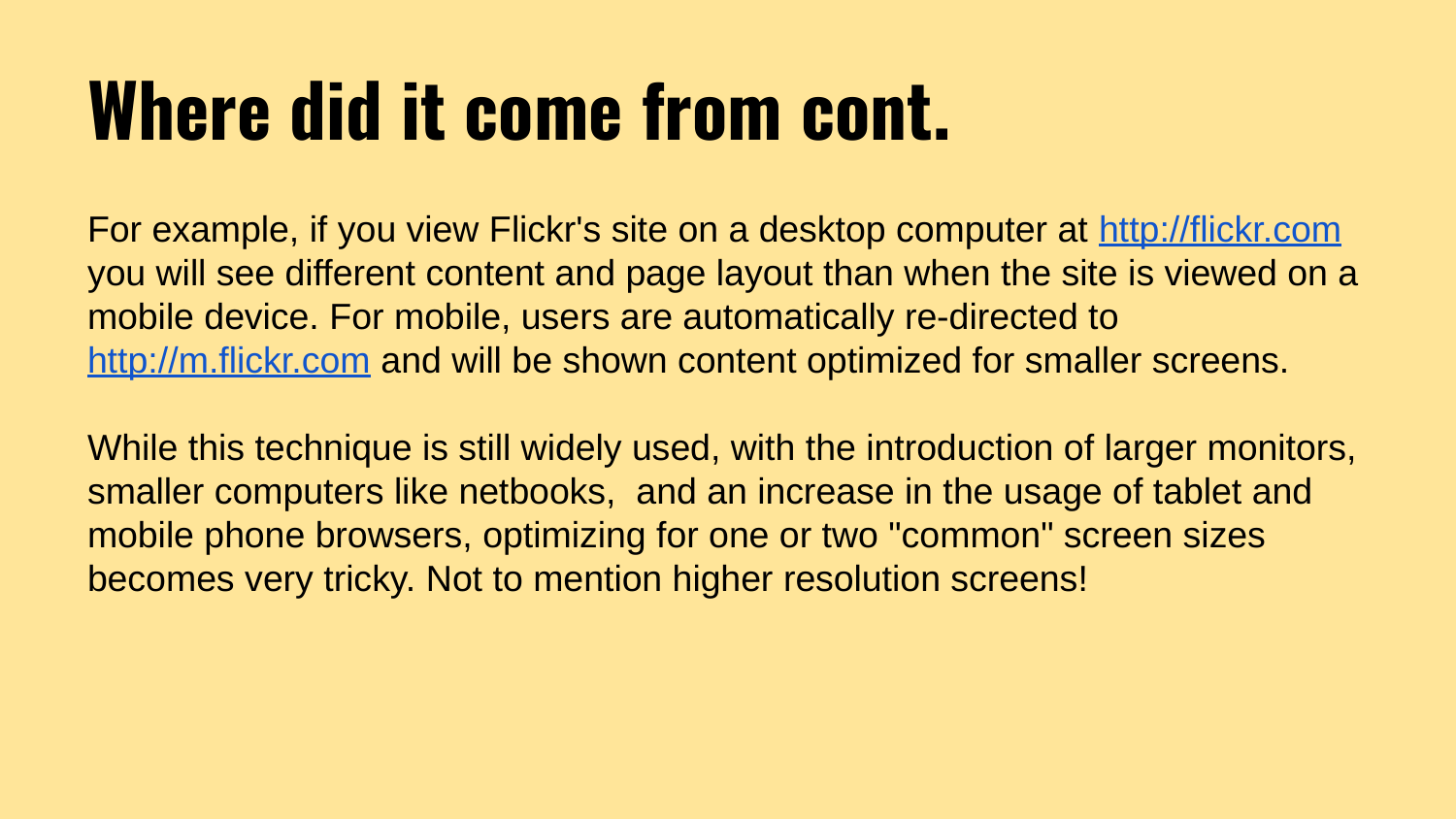

# Where did it come from cont.
For example, if you view Flickr's site on a desktop computer at http://flickr.com you will see different content and page layout than when the site is viewed on a mobile device. For mobile, users are automatically re-directed to http://m.flickr.com and will be shown content optimized for smaller screens.

While this technique is still widely used, with the introduction of larger monitors, smaller computers like netbooks,  and an increase in the usage of tablet and mobile phone browsers, optimizing for one or two "common" screen sizes becomes very tricky. Not to mention higher resolution screens!